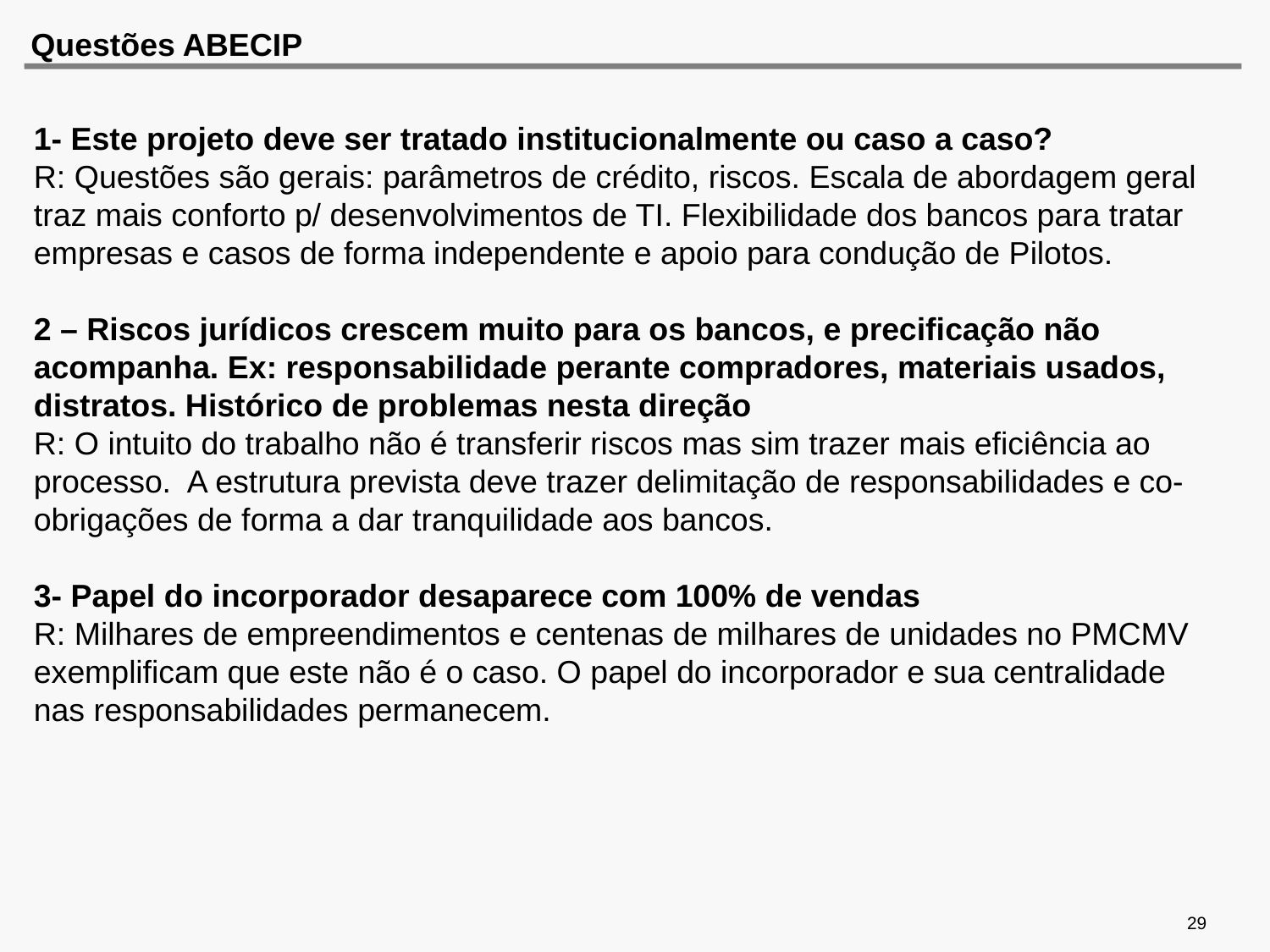

# Questões ABECIP

1- Este projeto deve ser tratado institucionalmente ou caso a caso?
R: Questões são gerais: parâmetros de crédito, riscos. Escala de abordagem geral traz mais conforto p/ desenvolvimentos de TI. Flexibilidade dos bancos para tratar empresas e casos de forma independente e apoio para condução de Pilotos.

2 – Riscos jurídicos crescem muito para os bancos, e precificação não acompanha. Ex: responsabilidade perante compradores, materiais usados, distratos. Histórico de problemas nesta direção
R: O intuito do trabalho não é transferir riscos mas sim trazer mais eficiência ao processo.  A estrutura prevista deve trazer delimitação de responsabilidades e co-obrigações de forma a dar tranquilidade aos bancos.

3- Papel do incorporador desaparece com 100% de vendas
R: Milhares de empreendimentos e centenas de milhares de unidades no PMCMV exemplificam que este não é o caso. O papel do incorporador e sua centralidade nas responsabilidades permanecem.

29